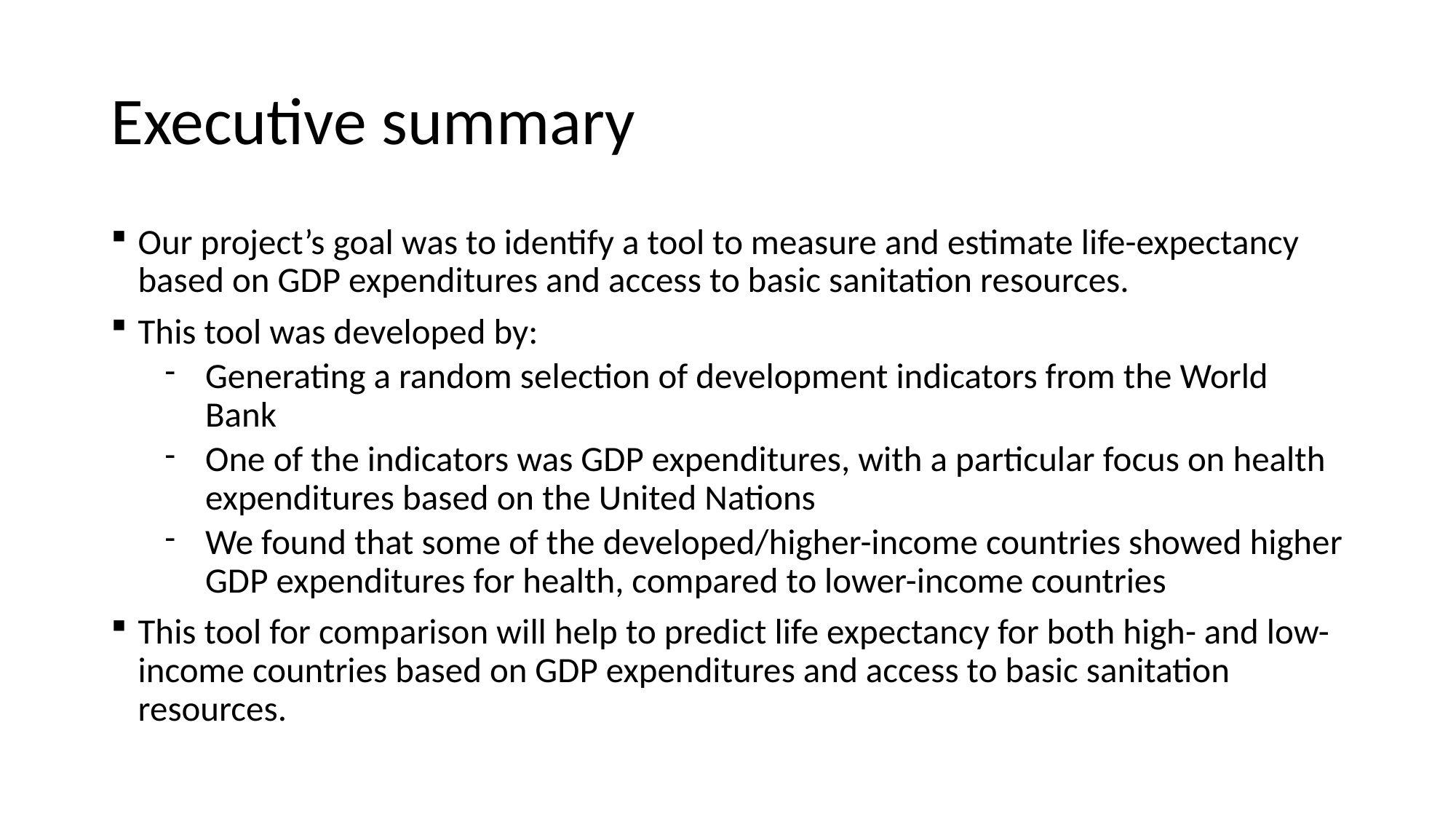

# Executive summary
Our project’s goal was to identify a tool to measure and estimate life-expectancy based on GDP expenditures and access to basic sanitation resources.
This tool was developed by:
Generating a random selection of development indicators from the World Bank
One of the indicators was GDP expenditures, with a particular focus on health expenditures based on the United Nations
We found that some of the developed/higher-income countries showed higher GDP expenditures for health, compared to lower-income countries
This tool for comparison will help to predict life expectancy for both high- and low-income countries based on GDP expenditures and access to basic sanitation resources.